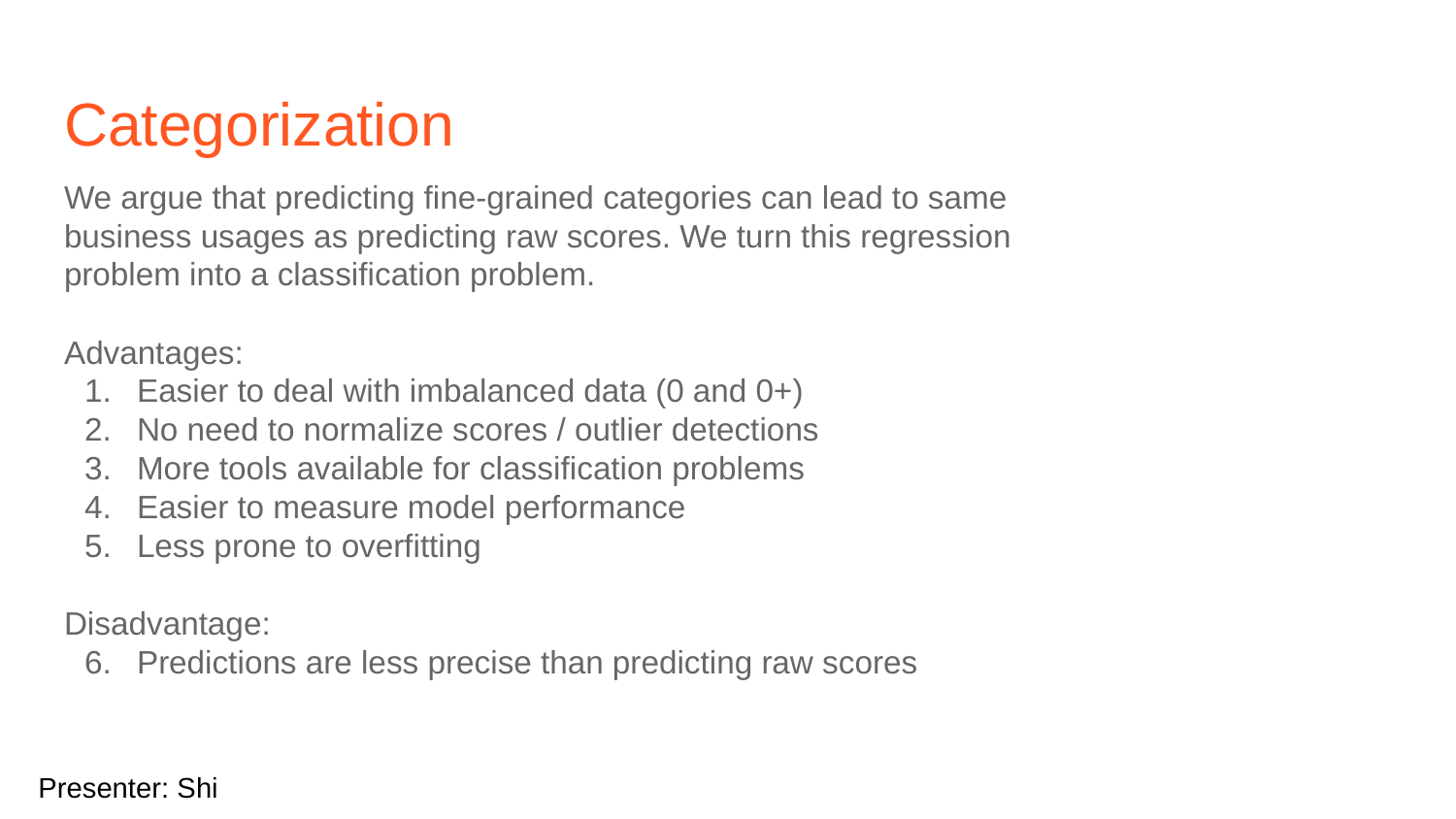

# Categorization
We argue that predicting fine-grained categories can lead to same business usages as predicting raw scores. We turn this regression problem into a classification problem.

Advantages:
Easier to deal with imbalanced data (0 and 0+)
No need to normalize scores / outlier detections
More tools available for classification problems
Easier to measure model performance
Less prone to overfitting

Disadvantage:
Predictions are less precise than predicting raw scores

Presenter: Shi